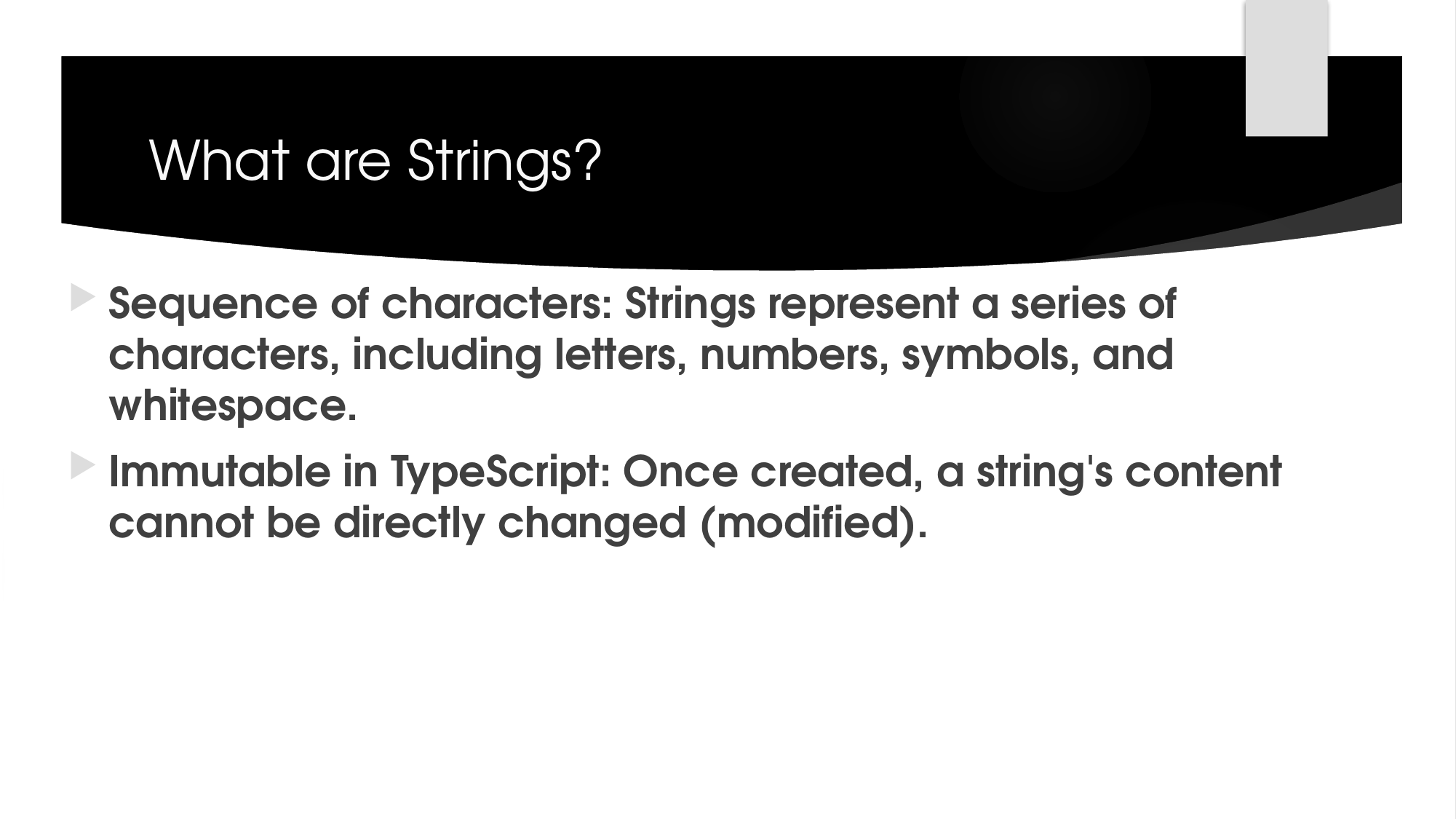

# What are Strings?
Sequence of characters: Strings represent a series of characters, including letters, numbers, symbols, and whitespace.
Immutable in TypeScript: Once created, a string's content cannot be directly changed (modified).